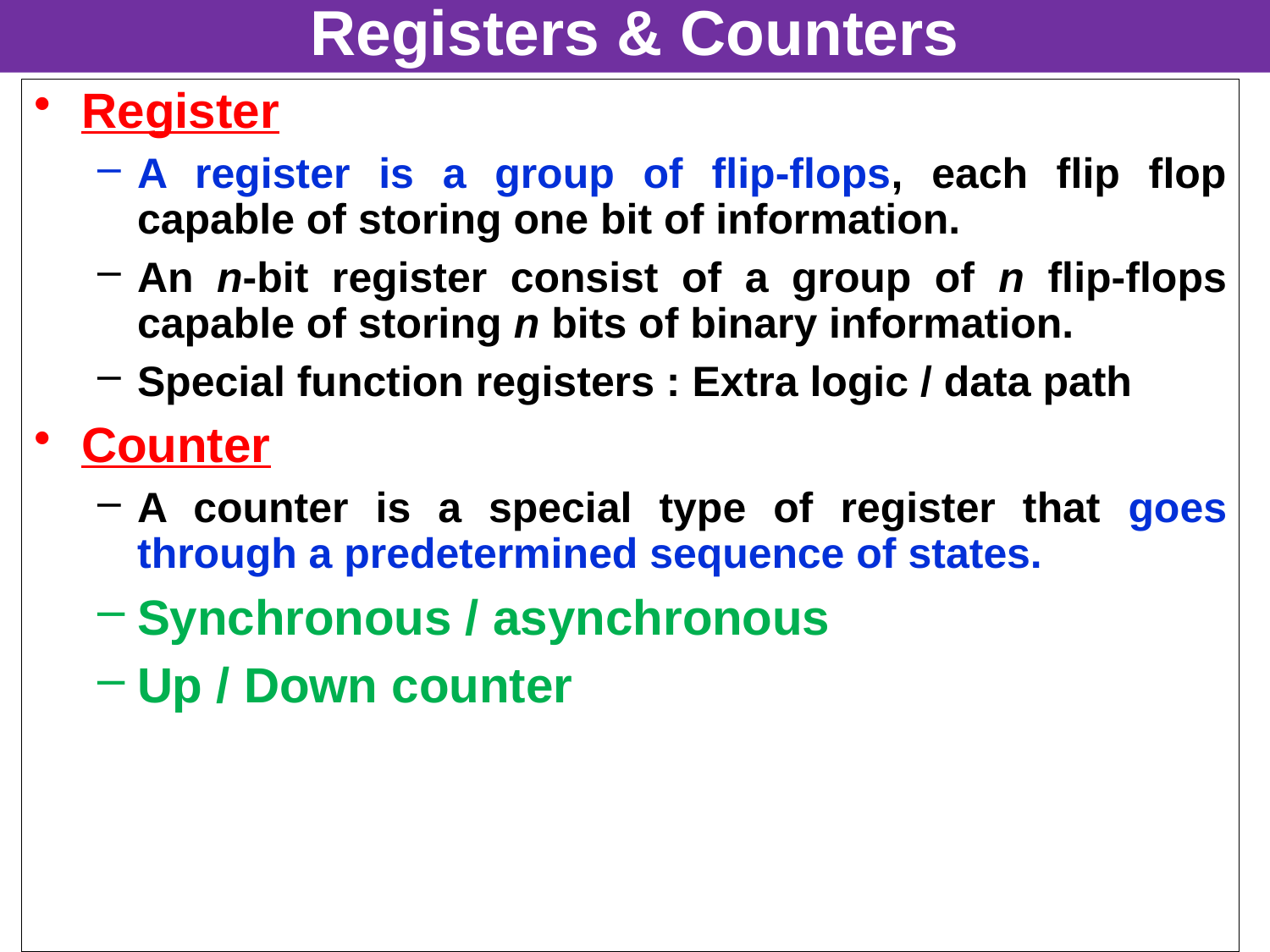

# Registers & Counters
Register
A register is a group of flip-flops, each flip flop capable of storing one bit of information.
An n-bit register consist of a group of n flip-flops capable of storing n bits of binary information.
Special function registers : Extra logic / data path
Counter
A counter is a special type of register that goes through a predetermined sequence of states.
Synchronous / asynchronous
Up / Down counter